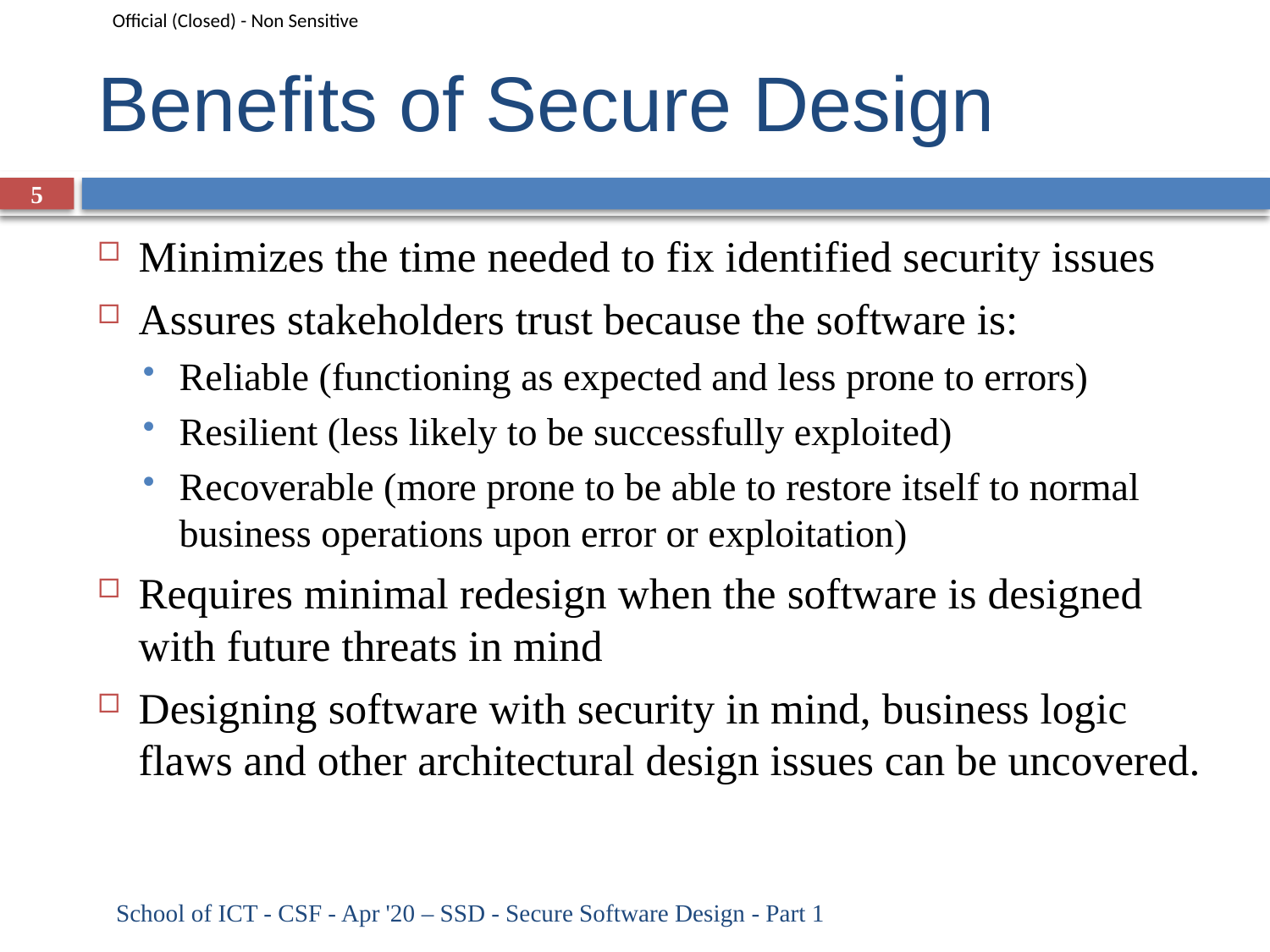

# Benefits of Secure Design
5
Minimizes the time needed to fix identified security issues
Assures stakeholders trust because the software is:
Reliable (functioning as expected and less prone to errors)
Resilient (less likely to be successfully exploited)
Recoverable (more prone to be able to restore itself to normal business operations upon error or exploitation)
Requires minimal redesign when the software is designed with future threats in mind
Designing software with security in mind, business logic flaws and other architectural design issues can be uncovered.
School of ICT - CSF - Apr '20 – SSD - Secure Software Design - Part 1